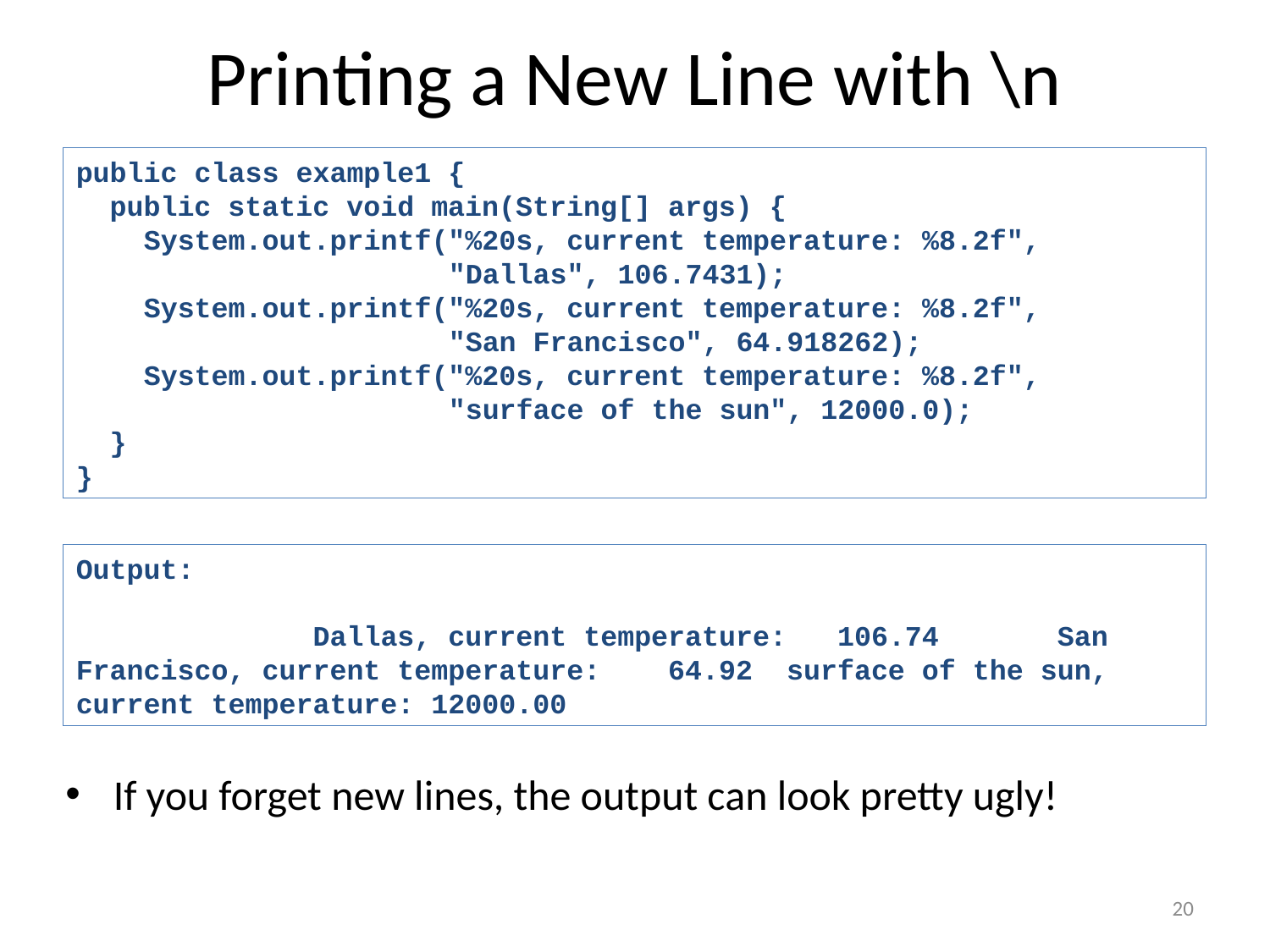

# Printing a New Line with \n
public class example1 {
  public static void main(String[] args) {
    System.out.printf("%20s, current temperature: %8.2f",
                      "Dallas", 106.7431);
    System.out.printf("%20s, current temperature: %8.2f",
                      "San Francisco", 64.918262);
    System.out.printf("%20s, current temperature: %8.2f",
                      "surface of the sun", 12000.0);
  }
}
Output:

              Dallas, current temperature:   106.74       San Francisco, current temperature:    64.92  surface of the sun, current temperature: 12000.00
If you forget new lines, the output can look pretty ugly!
20